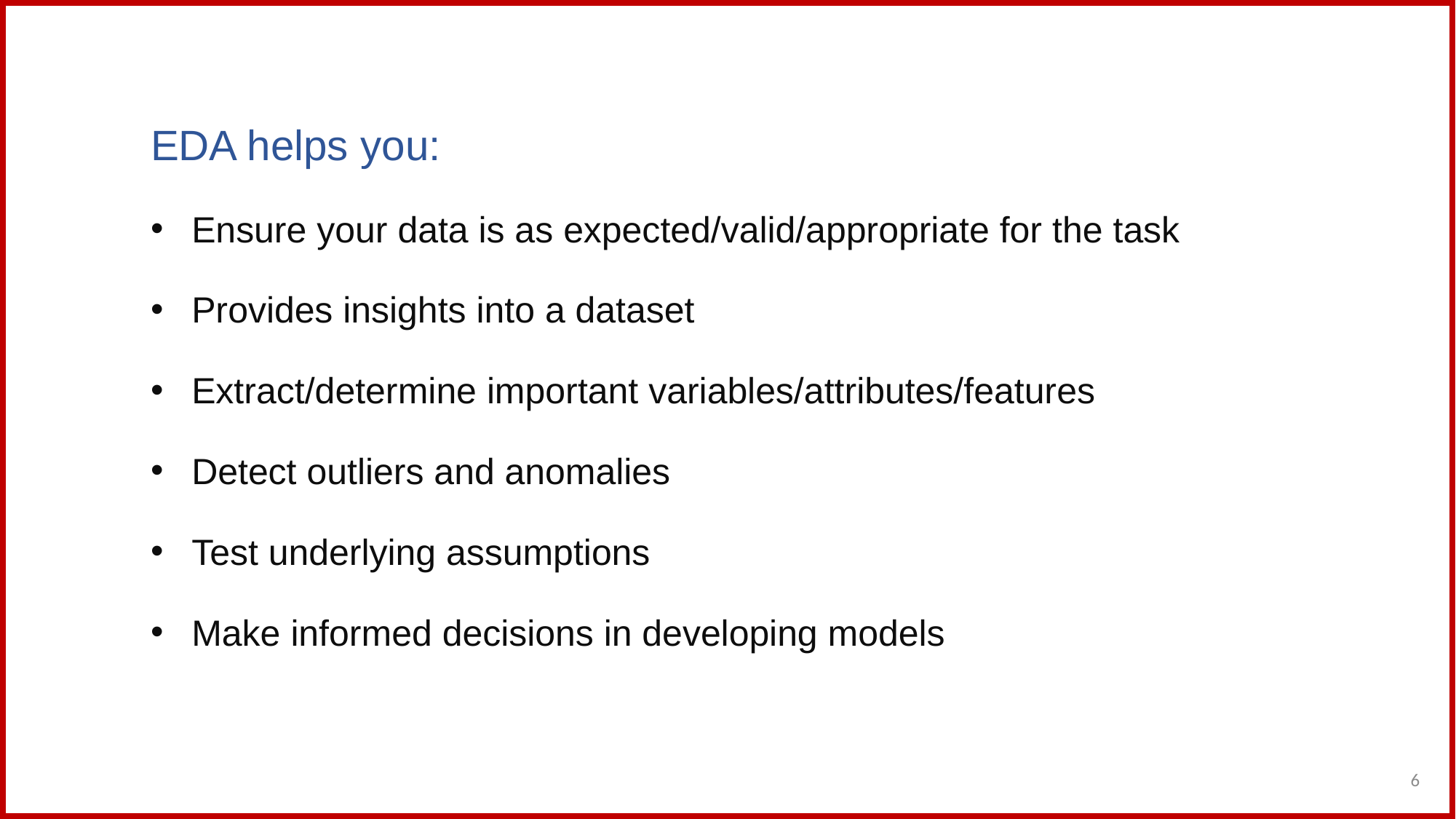

EDA helps you:
Ensure your data is as expected/valid/appropriate for the task
Provides insights into a dataset
Extract/determine important variables/attributes/features
Detect outliers and anomalies
Test underlying assumptions
Make informed decisions in developing models
6